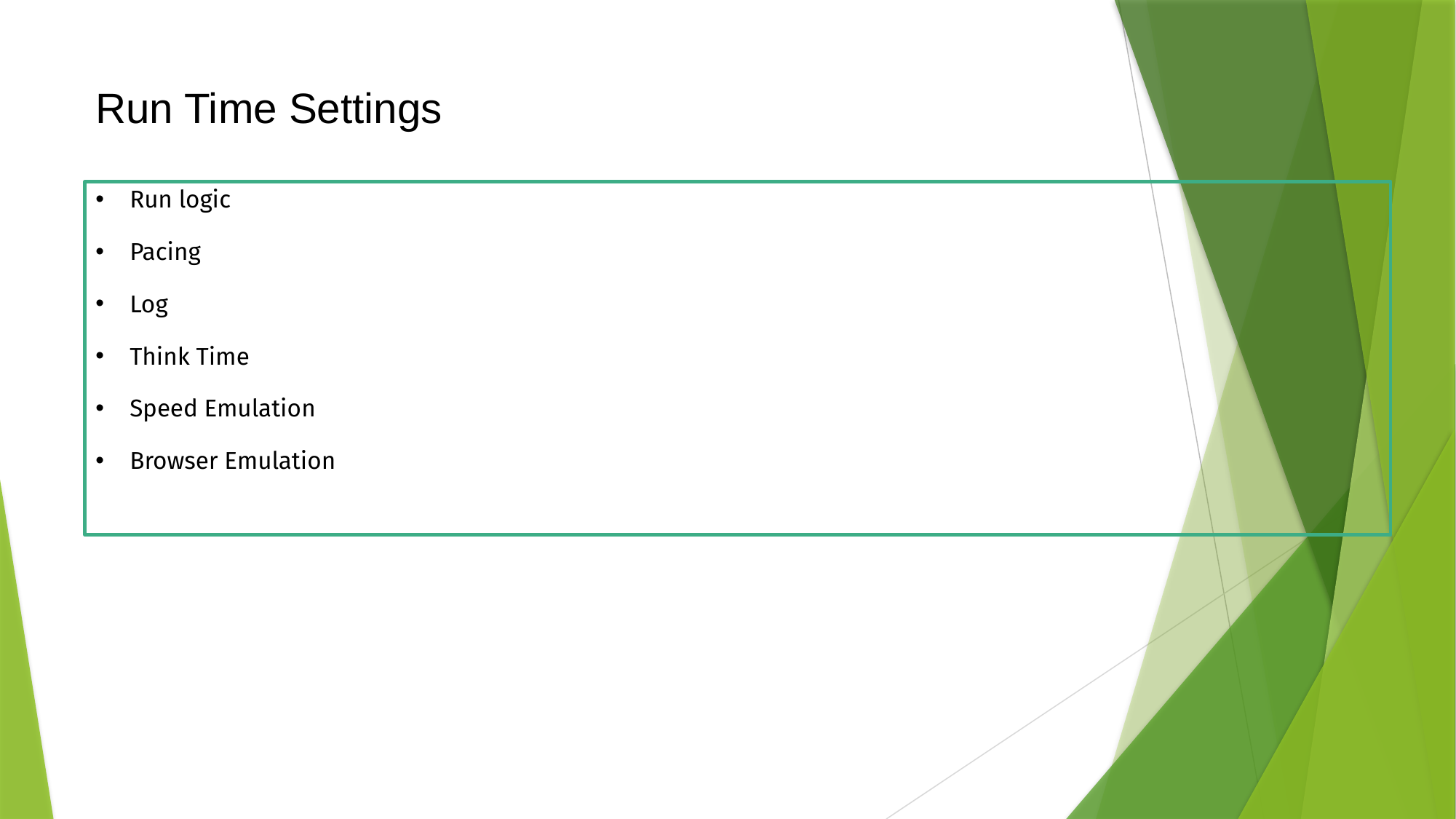

Run Time Settings
Run logic

Pacing

Log

Think Time

Speed Emulation

Browser Emulation